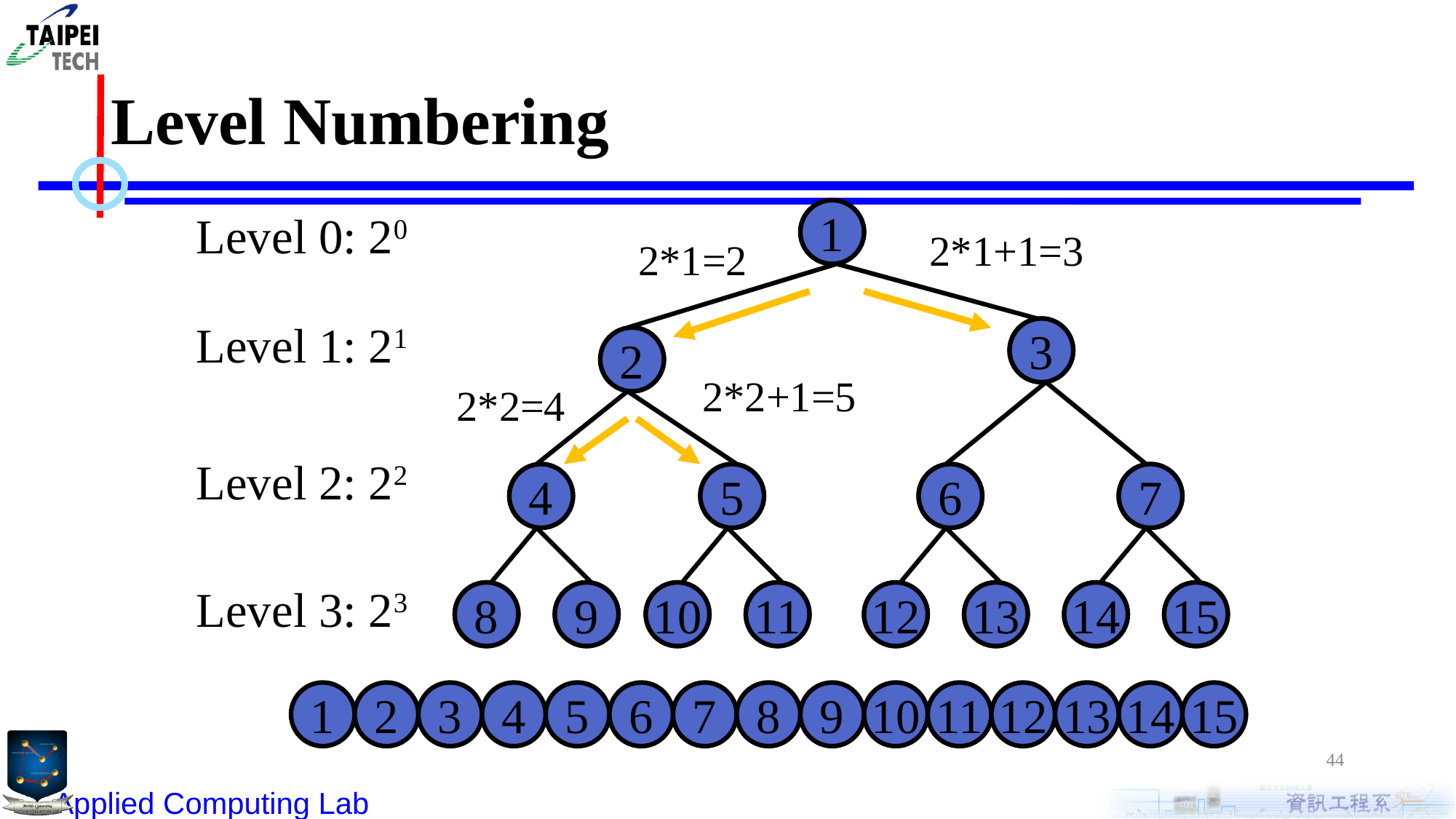

# Level Numbering
Level 0: 20

1
2*1+1=3
2*1=2

Level 1: 21
3
2
2*2+1=5
2*2=4

Level 2: 22
4
5
6
7
Level 3: 23
8
9
10
11
12
13
14
15
1
2
3
4
5
6
7
8
9
10
11
12
13
14
15
44